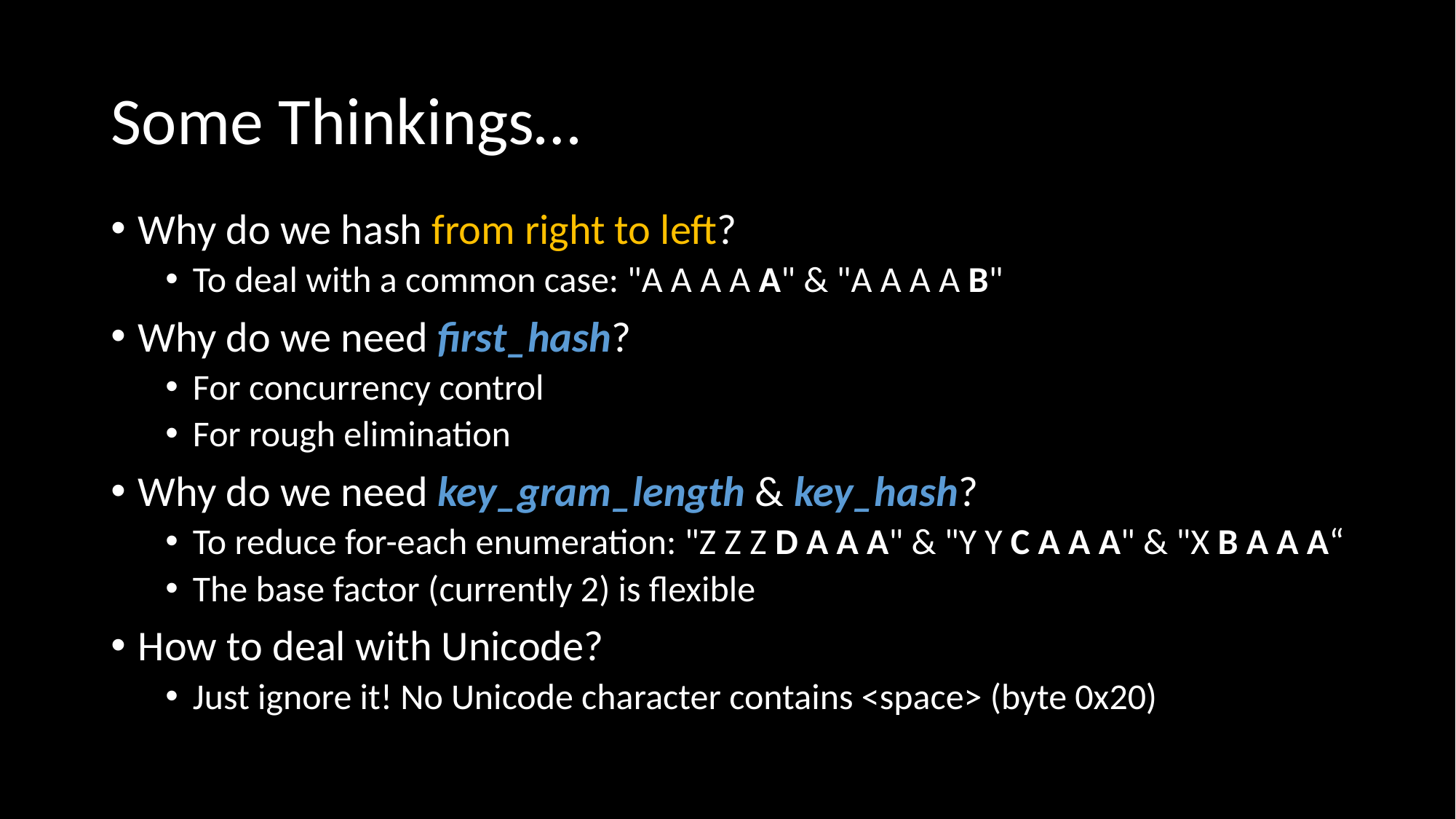

# Some Thinkings…
Why do we hash from right to left?
To deal with a common case: "A A A A A" & "A A A A B"
Why do we need first_hash?
For concurrency control
For rough elimination
Why do we need key_gram_length & key_hash?
To reduce for-each enumeration: "Z Z Z D A A A" & "Y Y C A A A" & "X B A A A“
The base factor (currently 2) is flexible
How to deal with Unicode?
Just ignore it! No Unicode character contains <space> (byte 0x20)